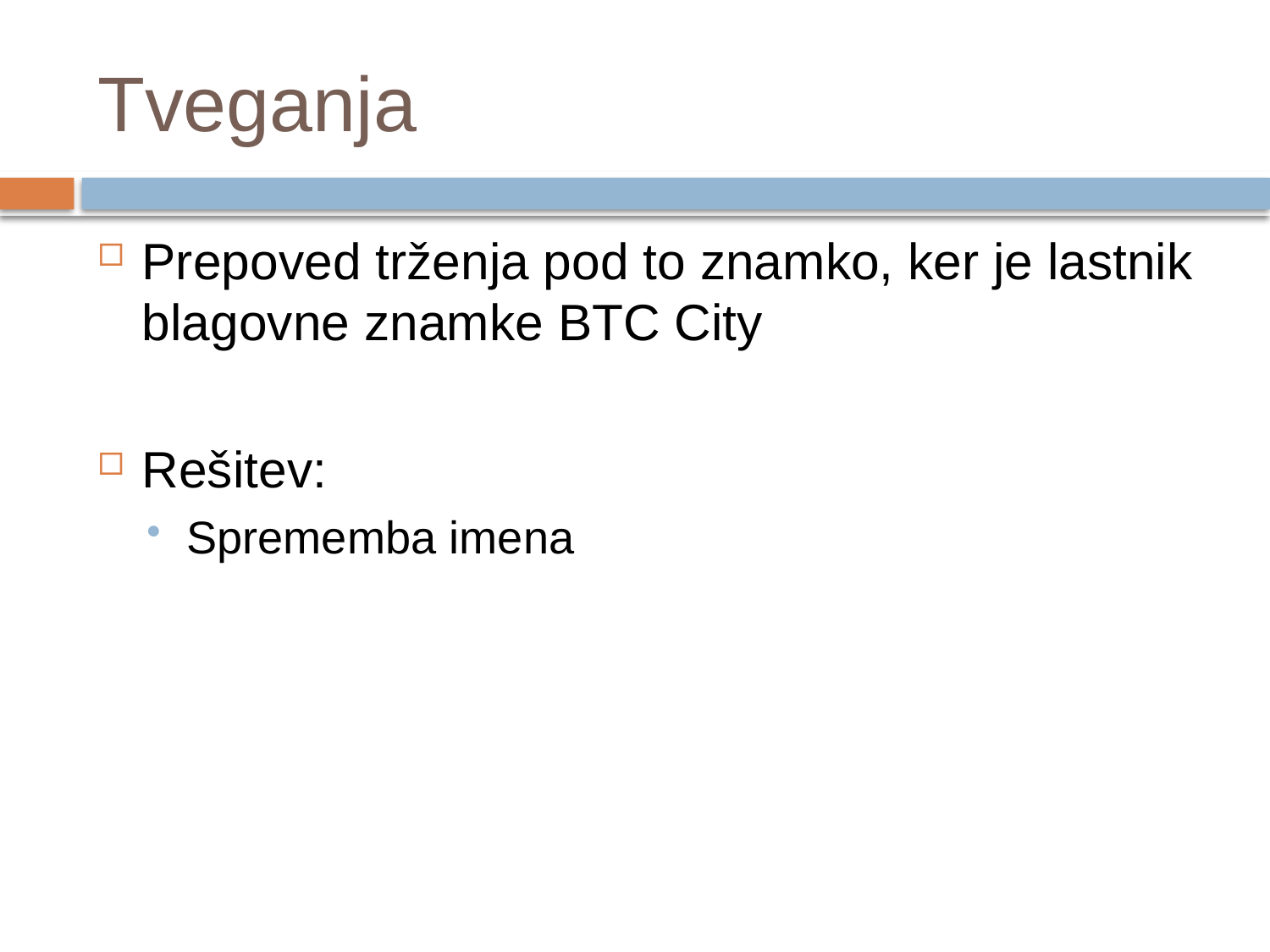

# Tveganja
Prepoved trženja pod to znamko, ker je lastnik blagovne znamke BTC City

Rešitev:
Sprememba imena